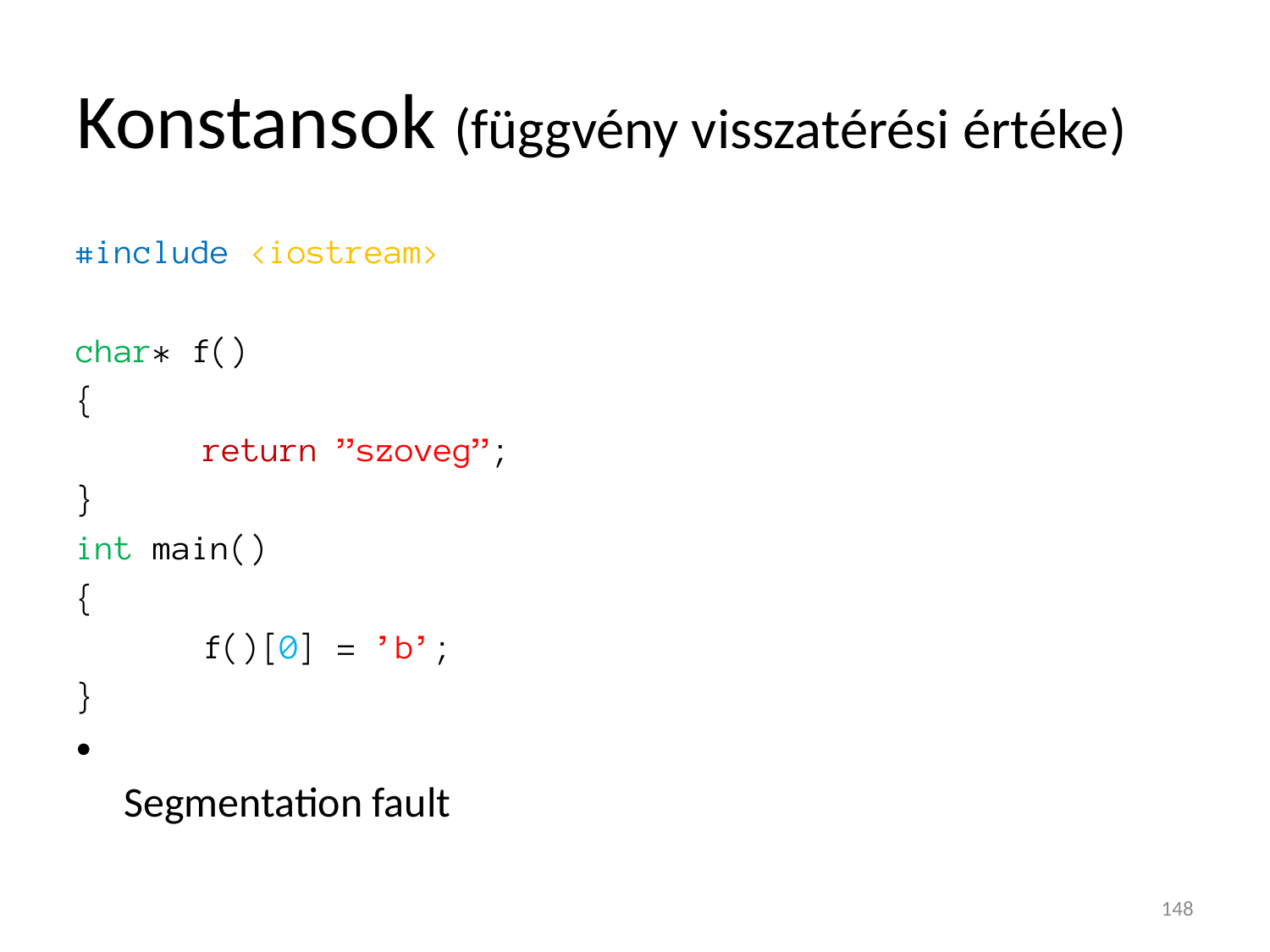

# Konstansok (függvény visszatérési értéke)
#include <iostream>

char* f()
{
	return ”szoveg”;
}
int main()
{
	f()[0] = ’b’;
}
Segmentation fault
148